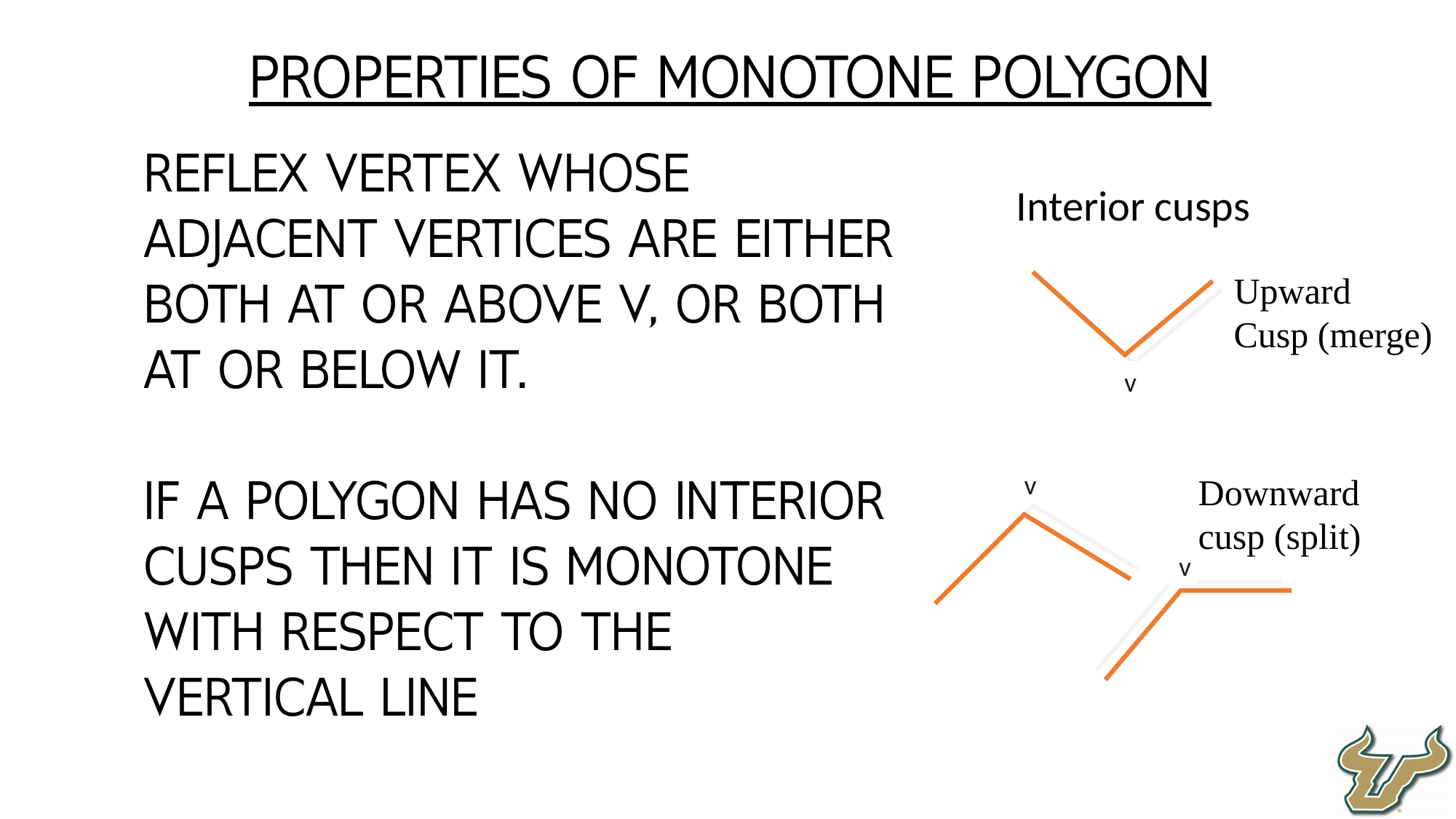

Properties of monotone polygon
Reflex vertex whose adjacent vertices are either both at or above v, or both at or below it.

If a polygon has no interior cusps then it is monotone with respect to the vertical line
Interior cusps
Upward
Cusp (merge)

v
Downward cusp (split)
v

v